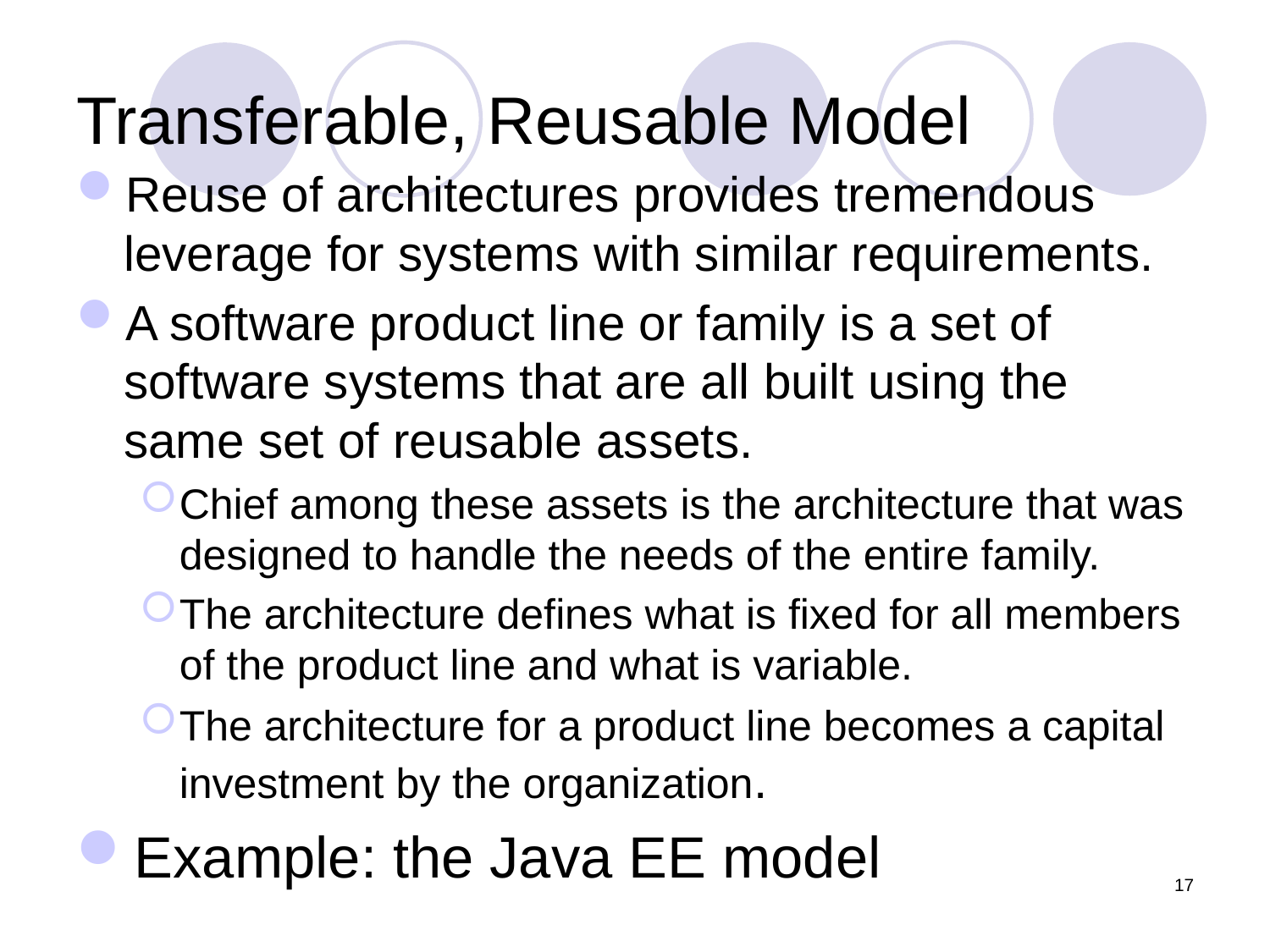

# Transferable, Reusable Model
Reuse of architectures provides tremendous leverage for systems with similar requirements.
A software product line or family is a set of software systems that are all built using the same set of reusable assets.
Chief among these assets is the architecture that was designed to handle the needs of the entire family.
The architecture defines what is fixed for all members of the product line and what is variable.
The architecture for a product line becomes a capital investment by the organization.
Example: the Java EE model
17